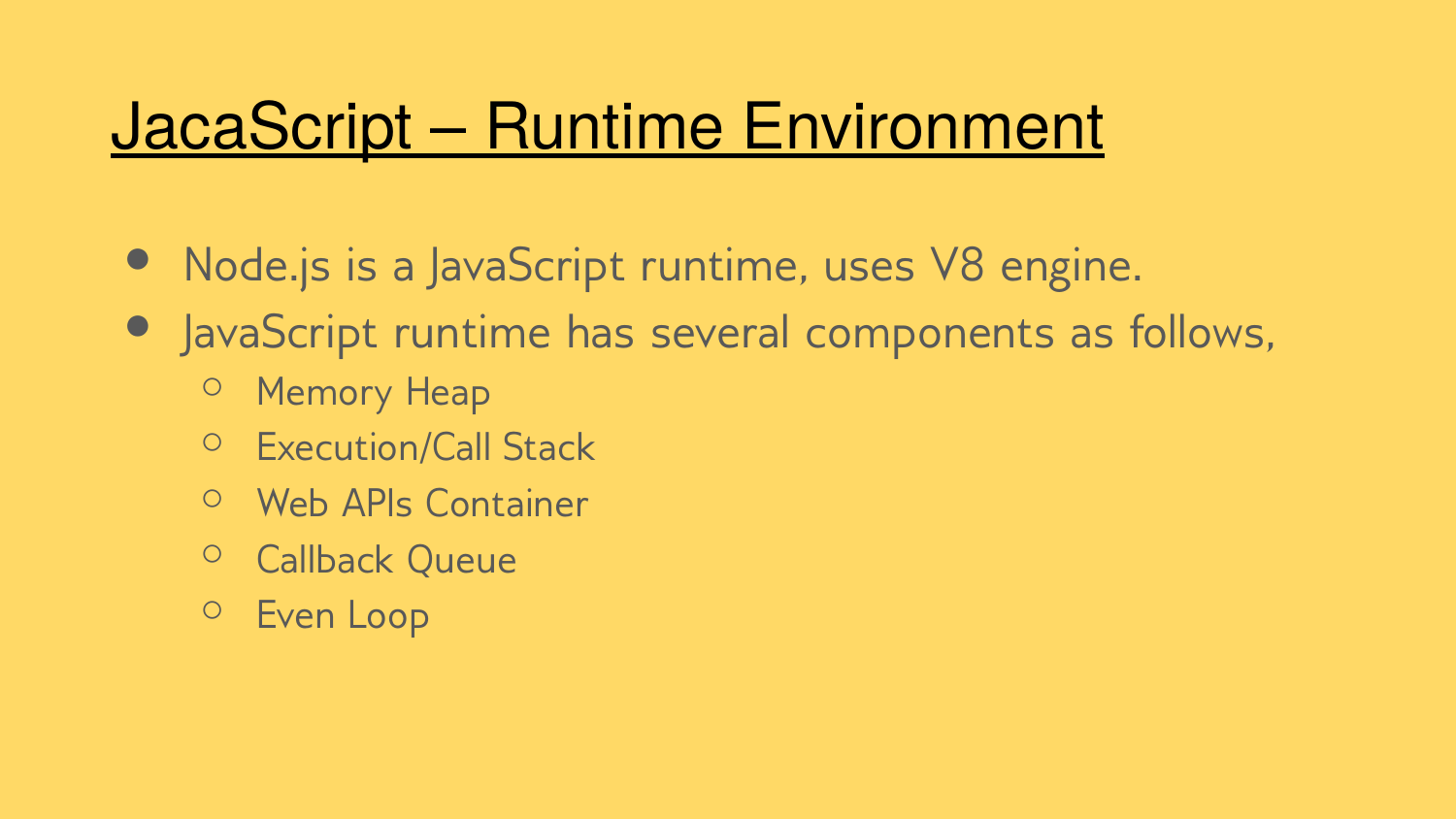

# JacaScript – Runtime Environment
Node.js is a JavaScript runtime, uses V8 engine.
JavaScript runtime has several components as follows,
Memory Heap
Execution/Call Stack
Web APIs Container
Callback Queue
Even Loop